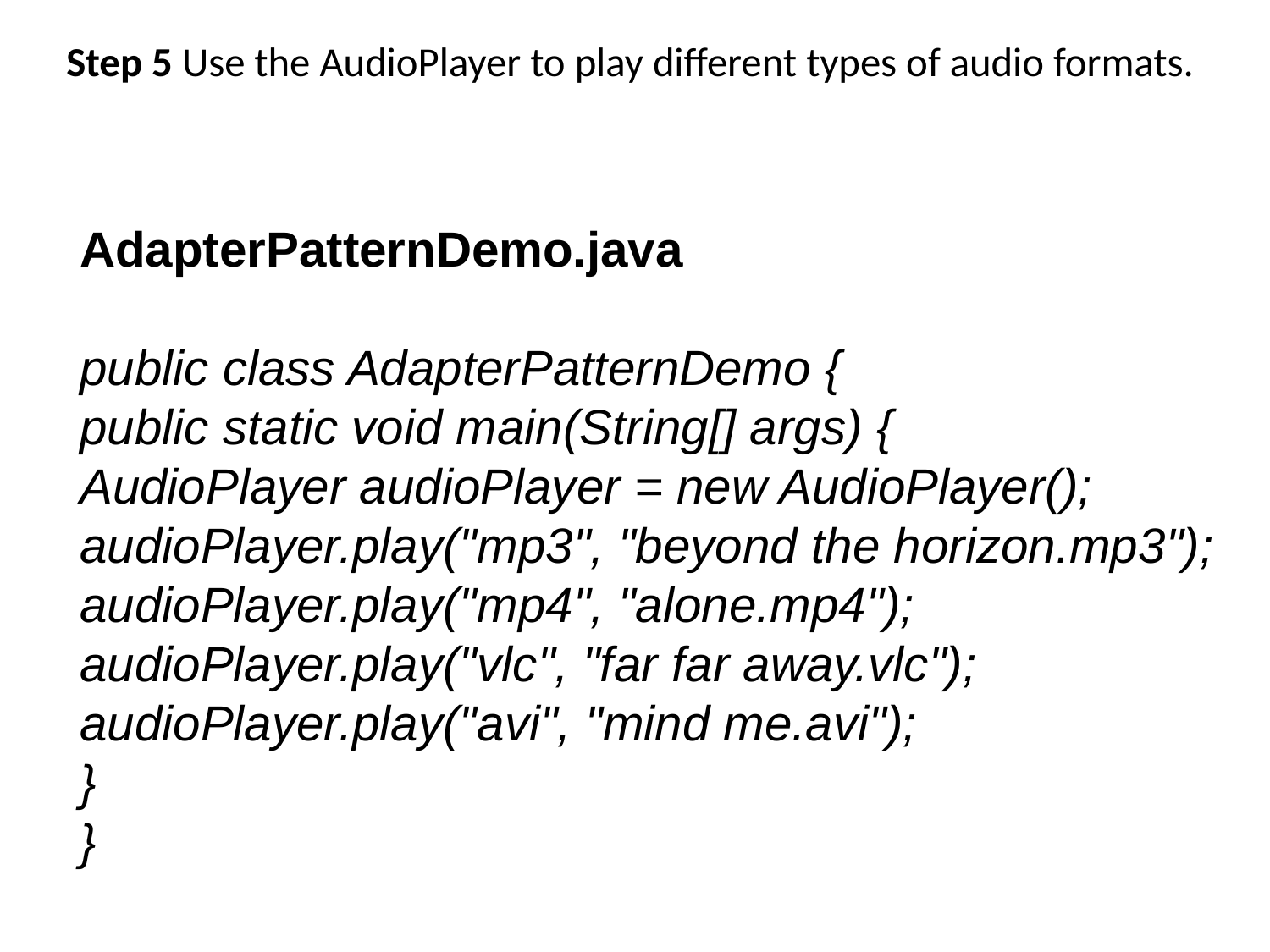

# Step 5 Use the AudioPlayer to play different types of audio formats.
AdapterPatternDemo.java

public class AdapterPatternDemo {
public static void main(String[] args) {
AudioPlayer audioPlayer = new AudioPlayer();
audioPlayer.play("mp3", "beyond the horizon.mp3");
audioPlayer.play("mp4", "alone.mp4");
audioPlayer.play("vlc", "far far away.vlc");
audioPlayer.play("avi", "mind me.avi");
}
}